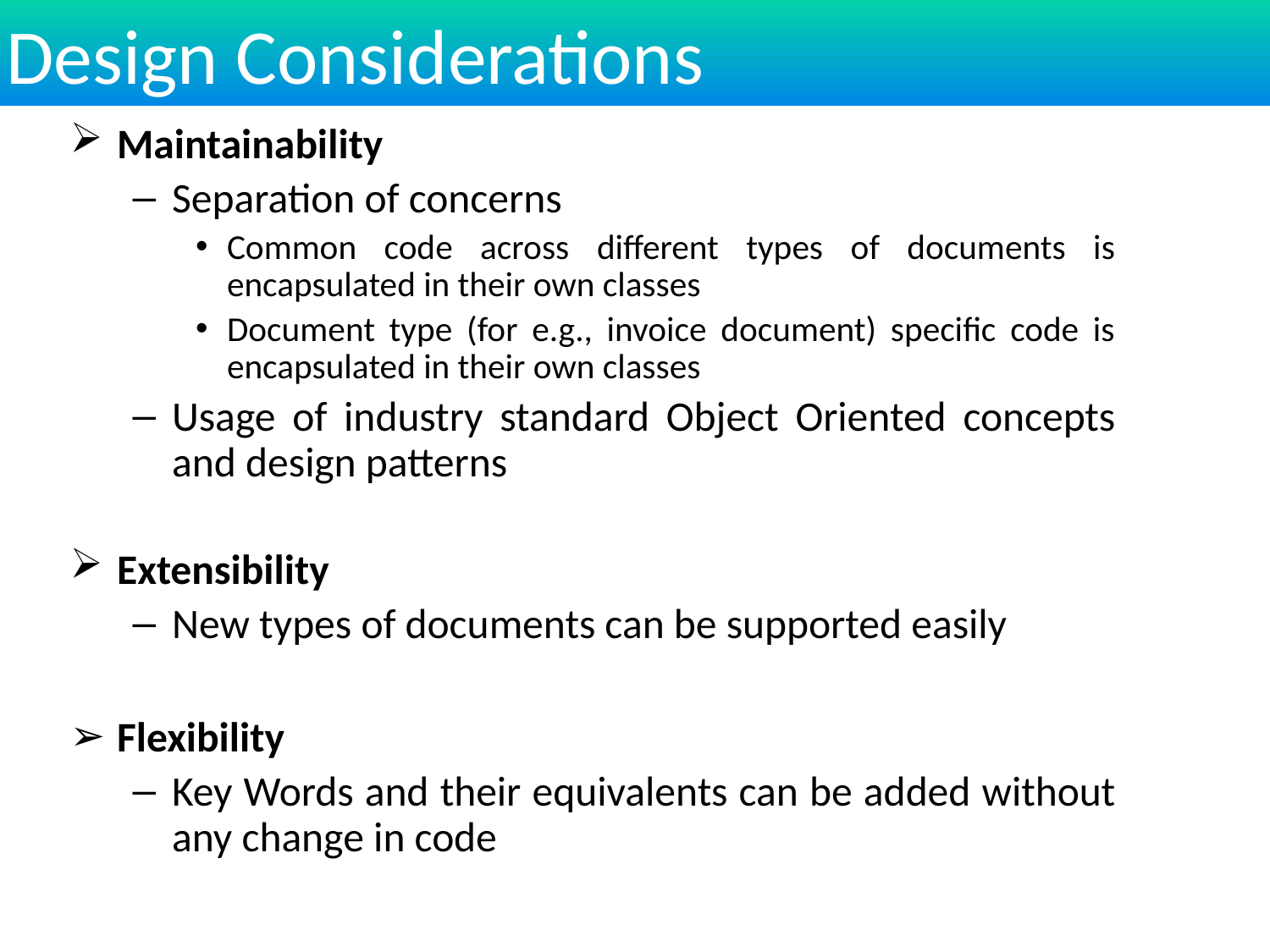

# Design Considerations
Maintainability
Separation of concerns
Common code across different types of documents is encapsulated in their own classes
Document type (for e.g., invoice document) specific code is encapsulated in their own classes
Usage of industry standard Object Oriented concepts and design patterns

Extensibility
New types of documents can be supported easily

Flexibility
Key Words and their equivalents can be added without any change in code